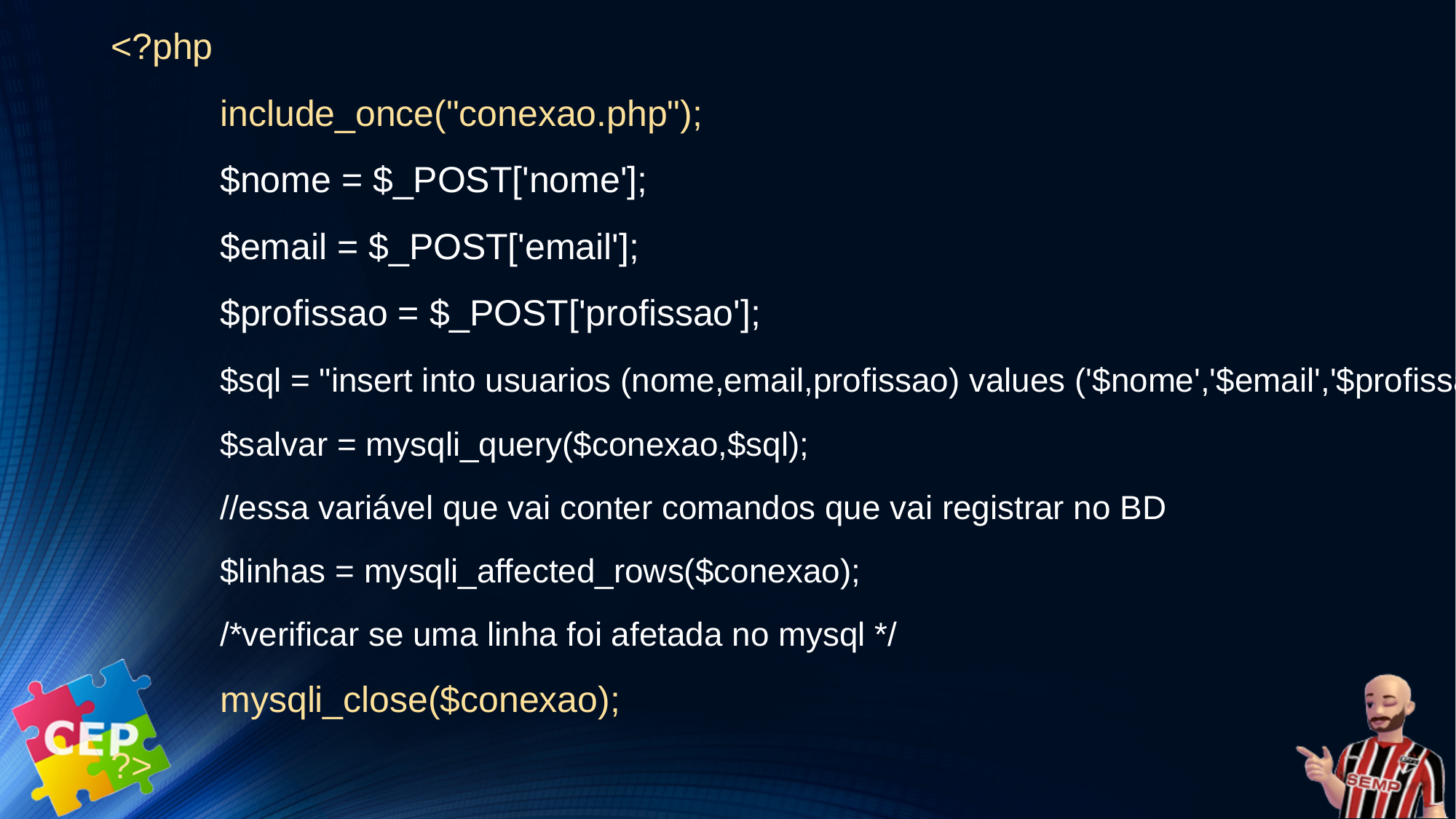

<?php
	include_once("conexao.php");
	$nome = $_POST['nome'];
	$email = $_POST['email'];
	$profissao = $_POST['profissao'];
	$sql = "insert into usuarios (nome,email,profissao) values ('$nome','$email','$profissao')";
	$salvar = mysqli_query($conexao,$sql);
	//essa variável que vai conter comandos que vai registrar no BD
	$linhas = mysqli_affected_rows($conexao);
	/*verificar se uma linha foi afetada no mysql */
	mysqli_close($conexao);
?>